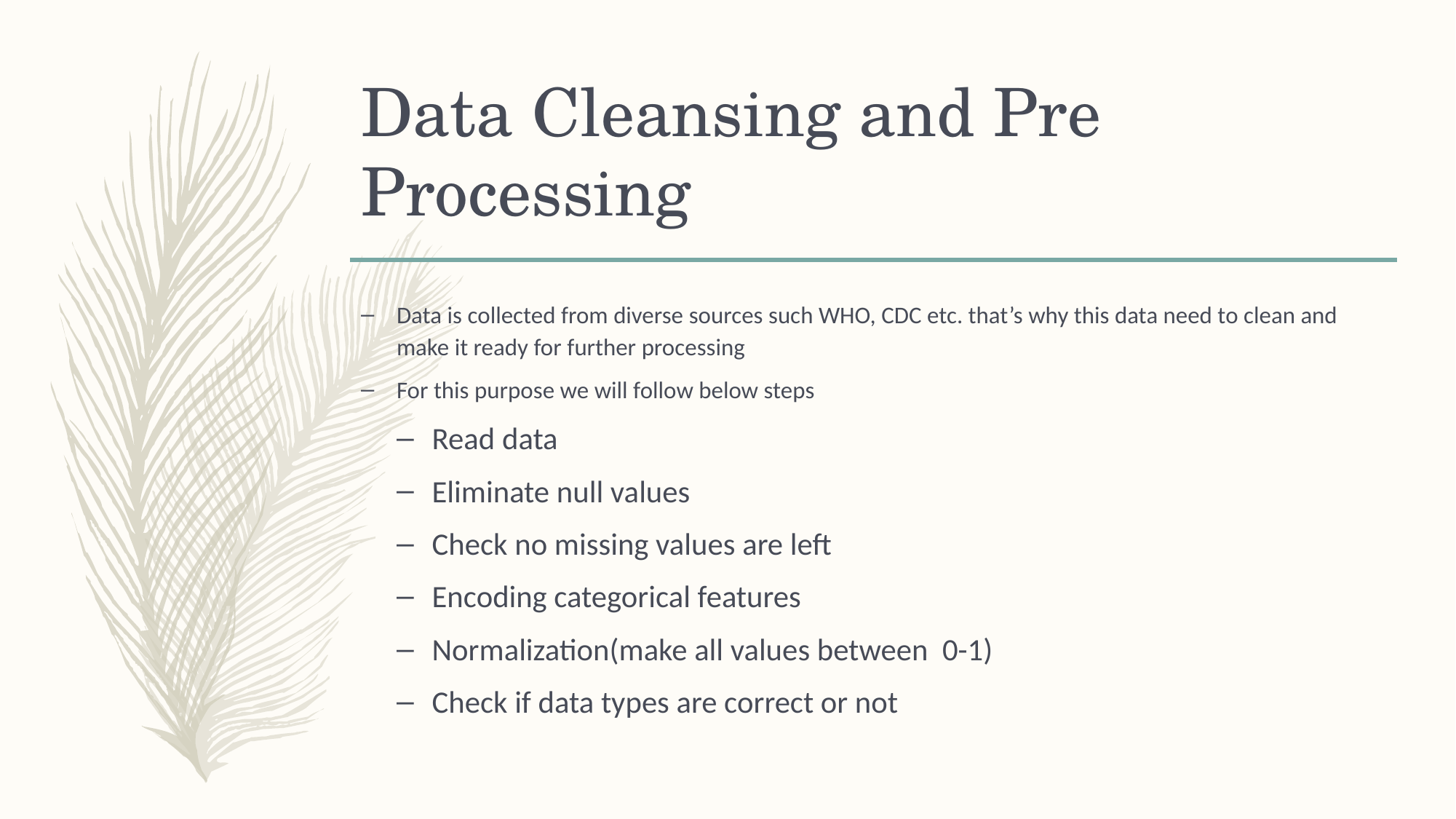

# Data Cleansing and Pre Processing
Data is collected from diverse sources such WHO, CDC etc. that’s why this data need to clean and make it ready for further processing
For this purpose we will follow below steps
Read data
Eliminate null values
Check no missing values are left
Encoding categorical features
Normalization(make all values between  0-1)
Check if data types are correct or not